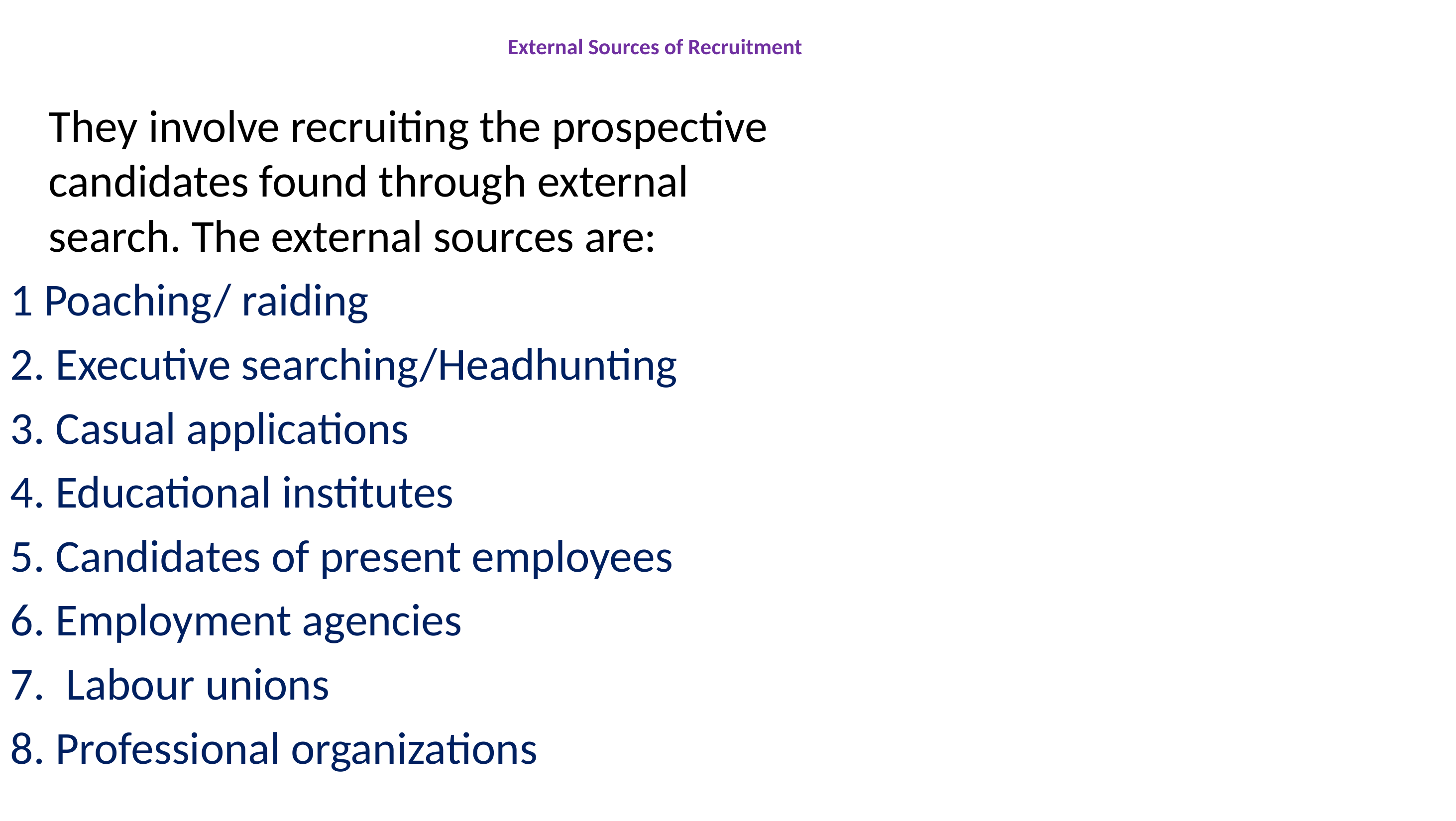

# External Sources of Recruitment
		They involve recruiting the prospective candidates found through external search. The external sources are:
1 Poaching/ raiding
2. Executive searching/Headhunting
3. Casual applications
4. Educational institutes
5. Candidates of present employees
6. Employment agencies
7.  Labour unions
8. Professional organizations